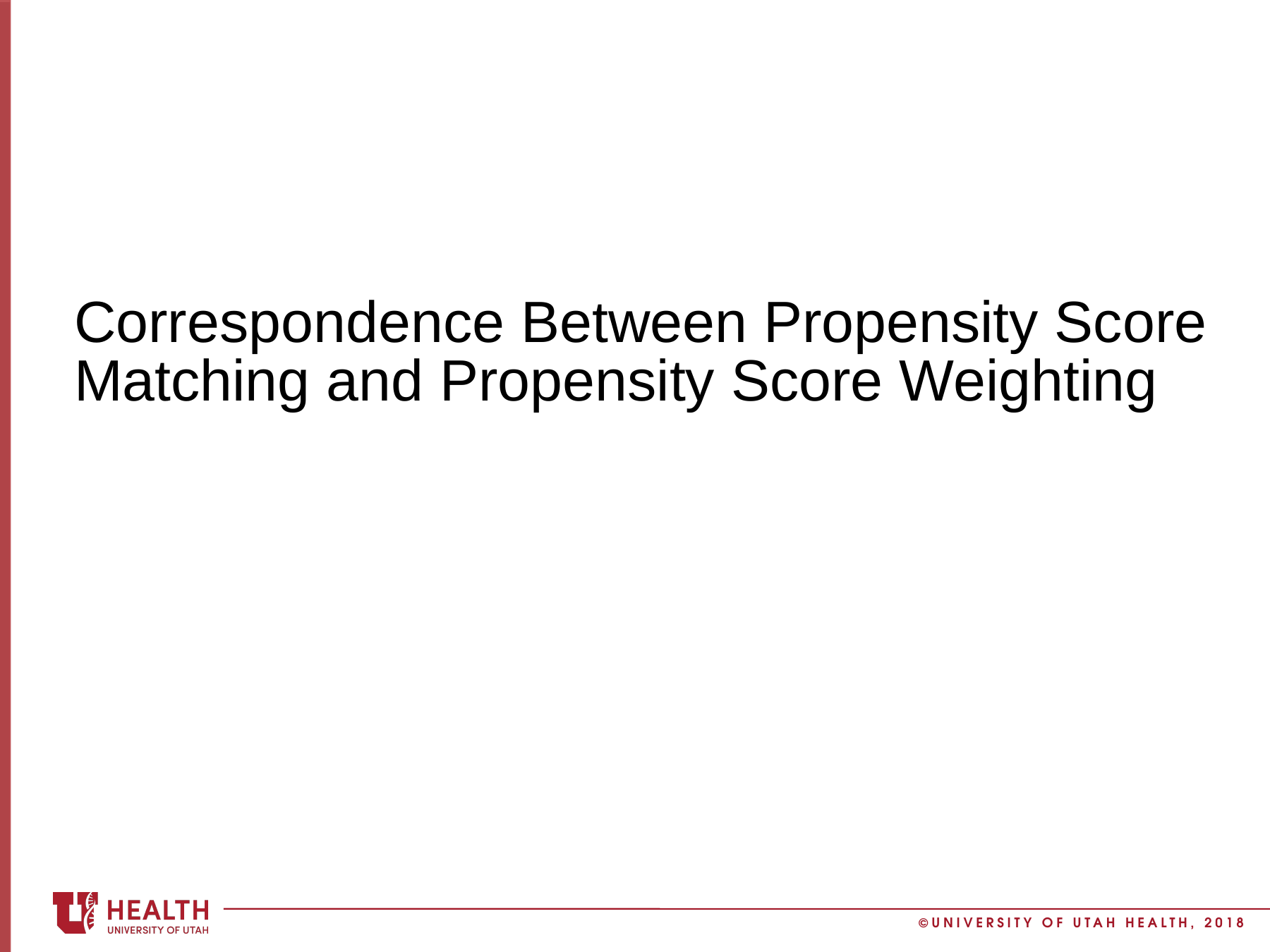

# Correspondence Between Propensity Score Matching and Propensity Score Weighting